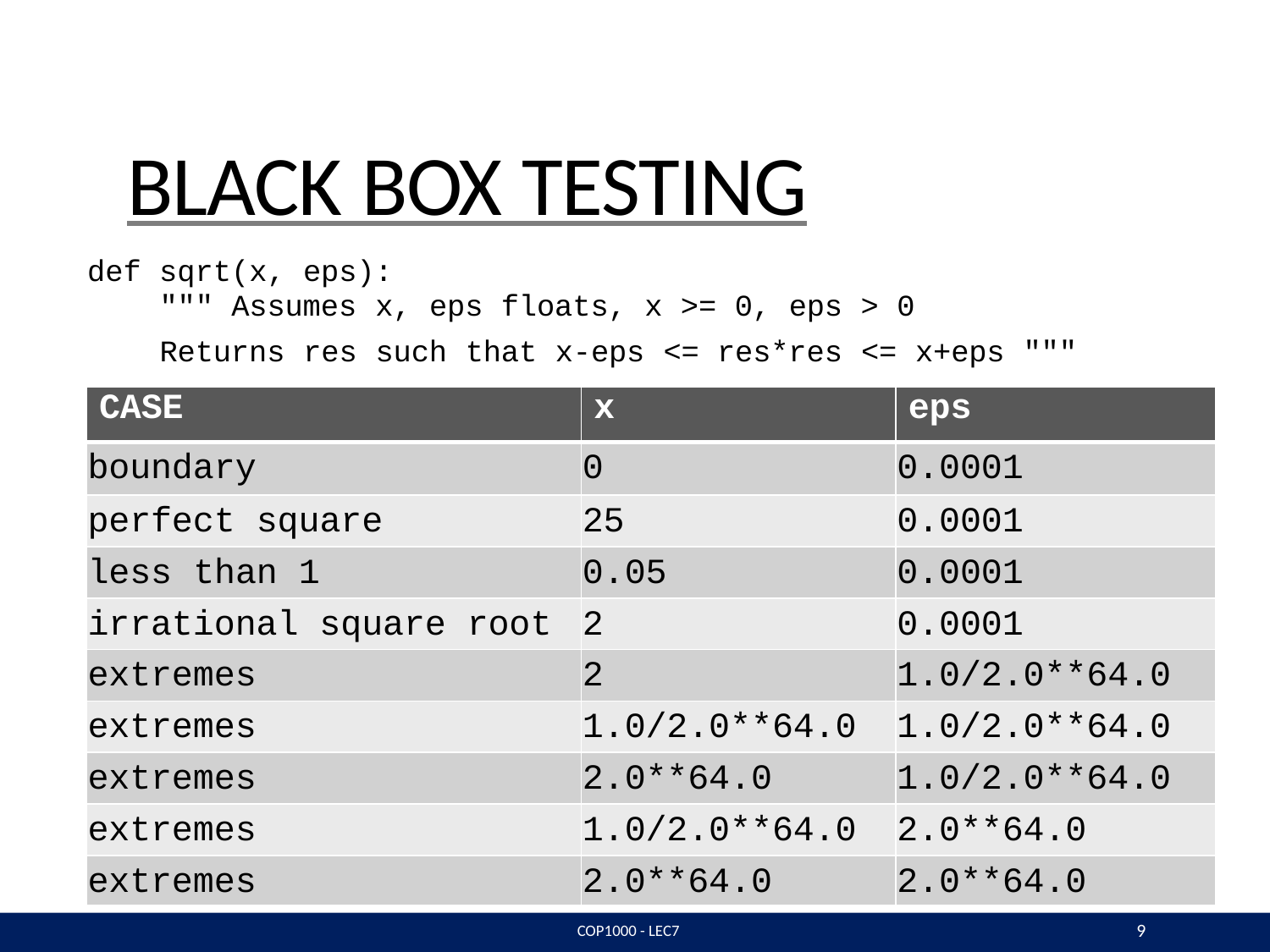

# BLACK BOX TESTING
def sqrt(x, eps):
""" Assumes x, eps floats, x >= 0, eps > 0
Returns res such that x-eps <= res*res <= x+eps """
| CASE | x | eps |
| --- | --- | --- |
| boundary | 0 | 0.0001 |
| perfect square | 25 | 0.0001 |
| less than 1 | 0.05 | 0.0001 |
| irrational square root | 2 | 0.0001 |
| extremes | 2 | 1.0/2.0\*\*64.0 |
| extremes | 1.0/2.0\*\*64.0 | 1.0/2.0\*\*64.0 |
| extremes | 2.0\*\*64.0 | 1.0/2.0\*\*64.0 |
| extremes | 1.0/2.0\*\*64.0 | 2.0\*\*64.0 |
| extremes | 2.0\*\*64.0 | 2.0\*\*64.0 |

9
COP1000 - LEC7